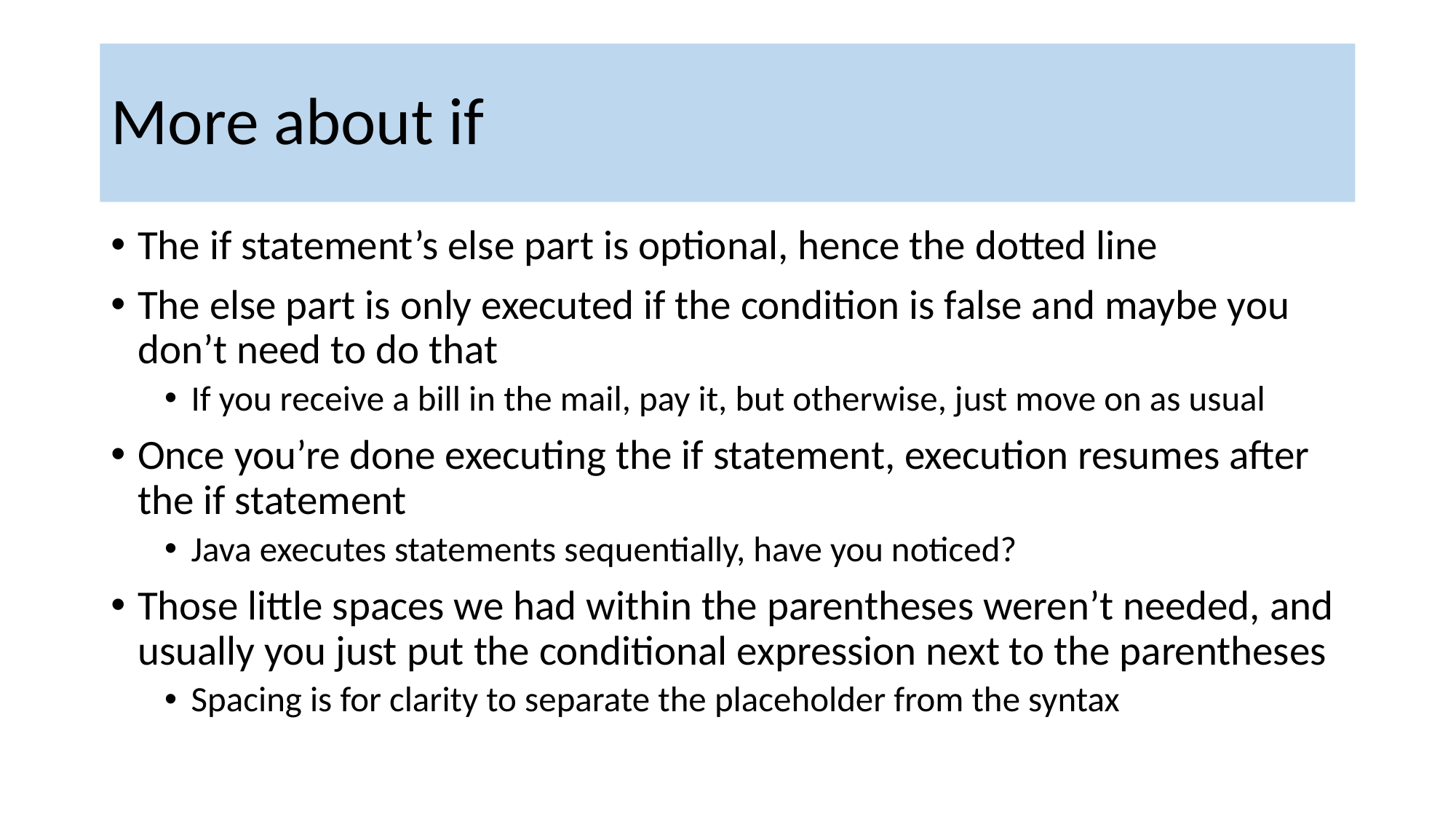

# More about if
The if statement’s else part is optional, hence the dotted line
The else part is only executed if the condition is false and maybe you don’t need to do that
If you receive a bill in the mail, pay it, but otherwise, just move on as usual
Once you’re done executing the if statement, execution resumes after the if statement
Java executes statements sequentially, have you noticed?
Those little spaces we had within the parentheses weren’t needed, and usually you just put the conditional expression next to the parentheses
Spacing is for clarity to separate the placeholder from the syntax